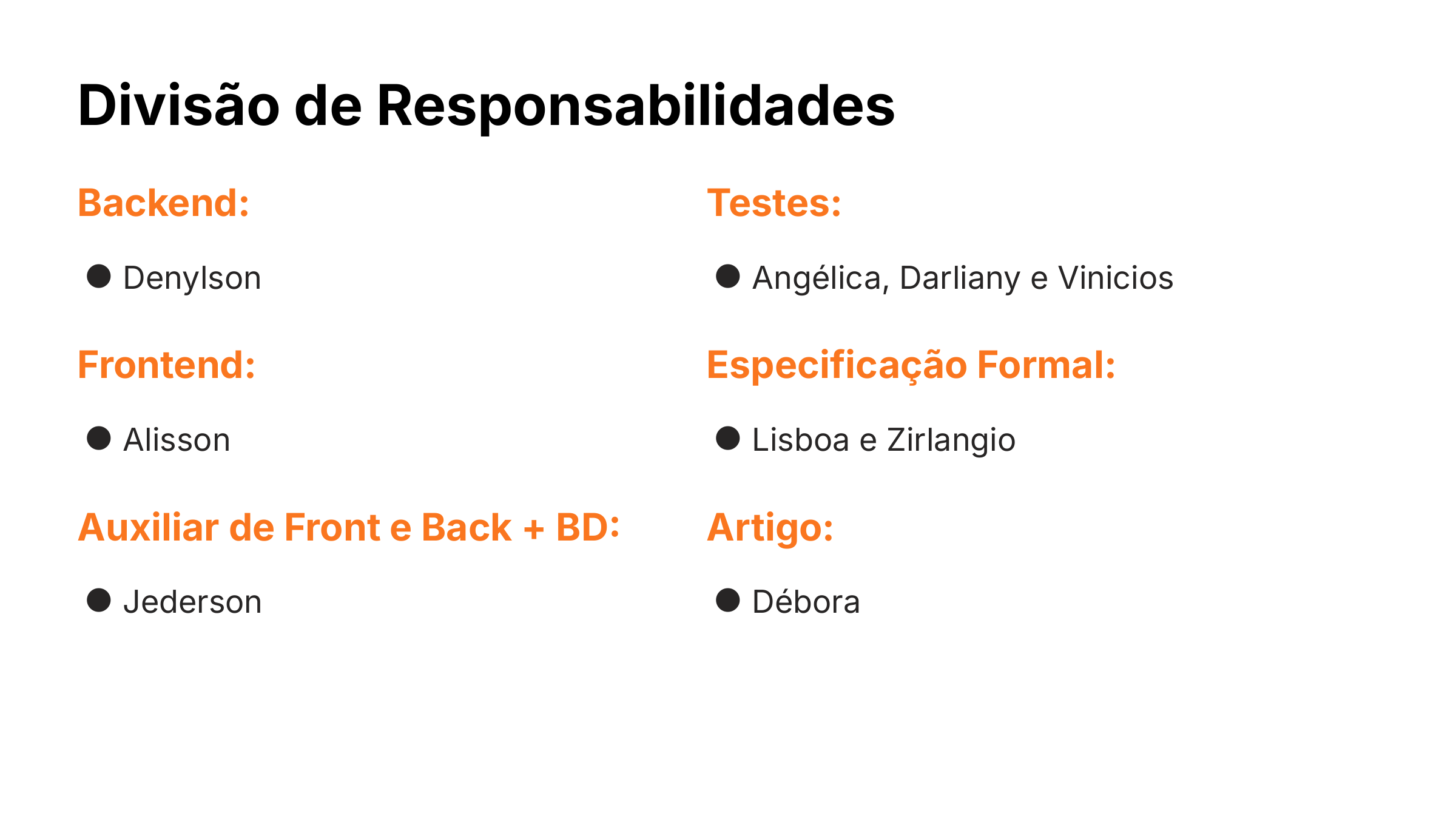

Divisão de Responsabilidades
Backend:

Denylson
Testes:

Angélica, Darliany e Vinicios
Frontend:

Alisson
Especificação Formal:

Lisboa e Zirlangio
Auxiliar de Front e Back + BD:

Jederson
Artigo:

Débora